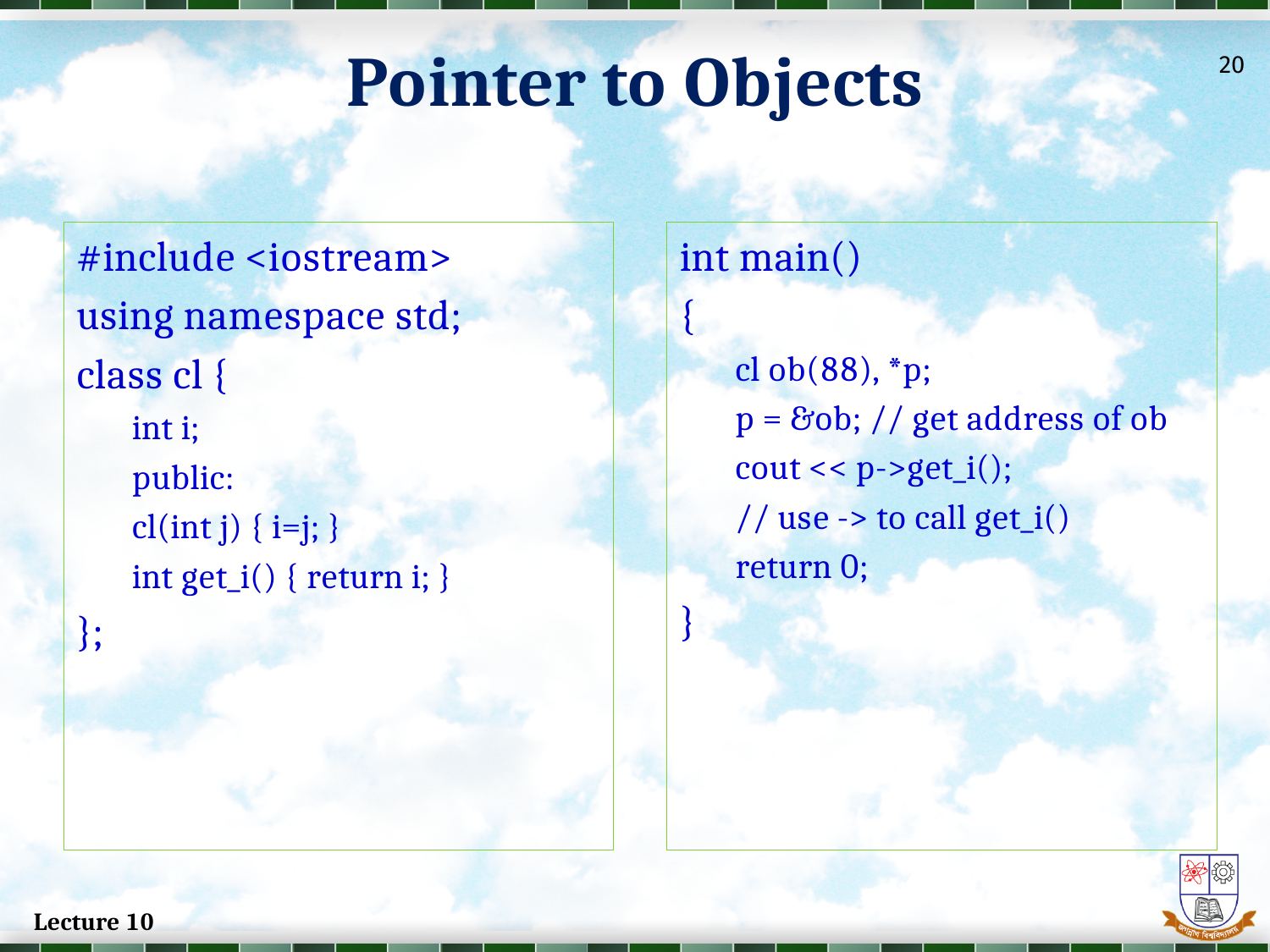

Pointer to Objects
20
#include <iostream>
using namespace std;
class cl {
int i;
public:
cl(int j) { i=j; }
int get_i() { return i; }
};
int main()
{
cl ob(88), *p;
p = &ob; // get address of ob
cout << p->get_i();
// use -> to call get_i()
return 0;
}